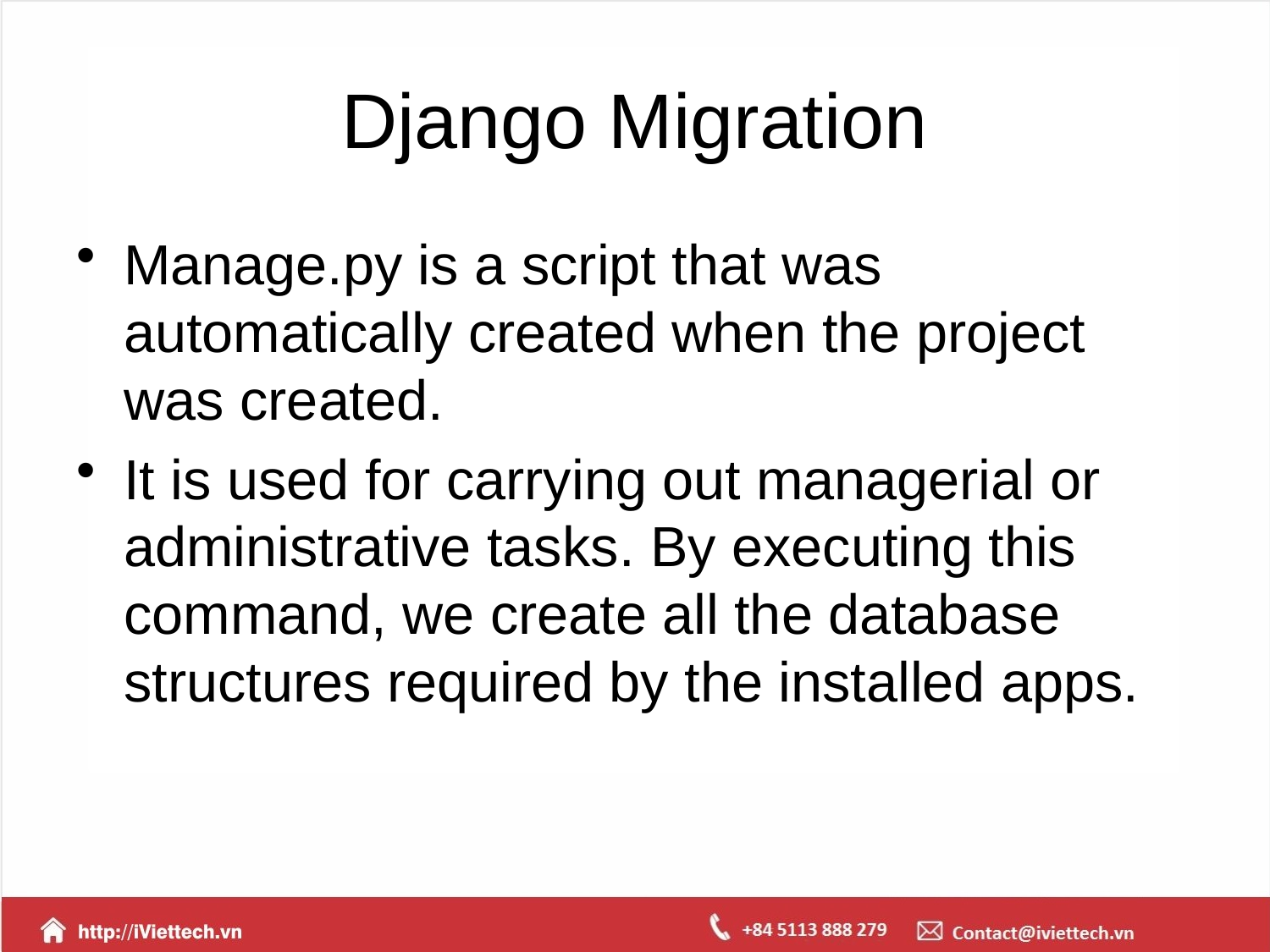

# Django Migration
Manage.py is a script that was automatically created when the project was created.
It is used for carrying out managerial or administrative tasks. By executing this command, we create all the database structures required by the installed apps.